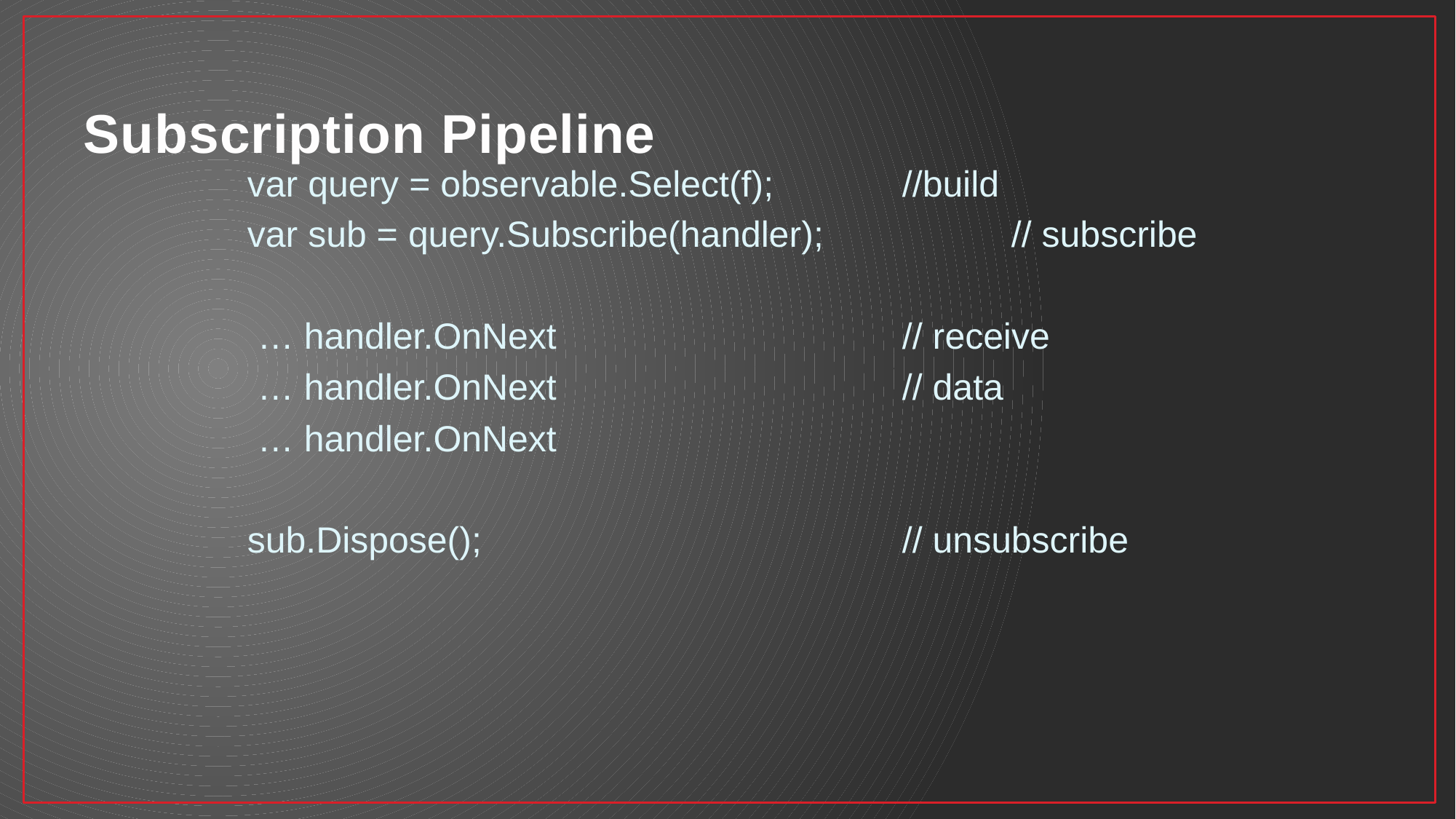

# Subscription Pipeline
var query = observable.Select(f);       	//build
var sub = query.Subscribe(handler); 		// subscribe

 … handler.OnNext                                	// receive
 … handler.OnNext                                	// data
 … handler.OnNext

sub.Dispose();                                   	// unsubscribe